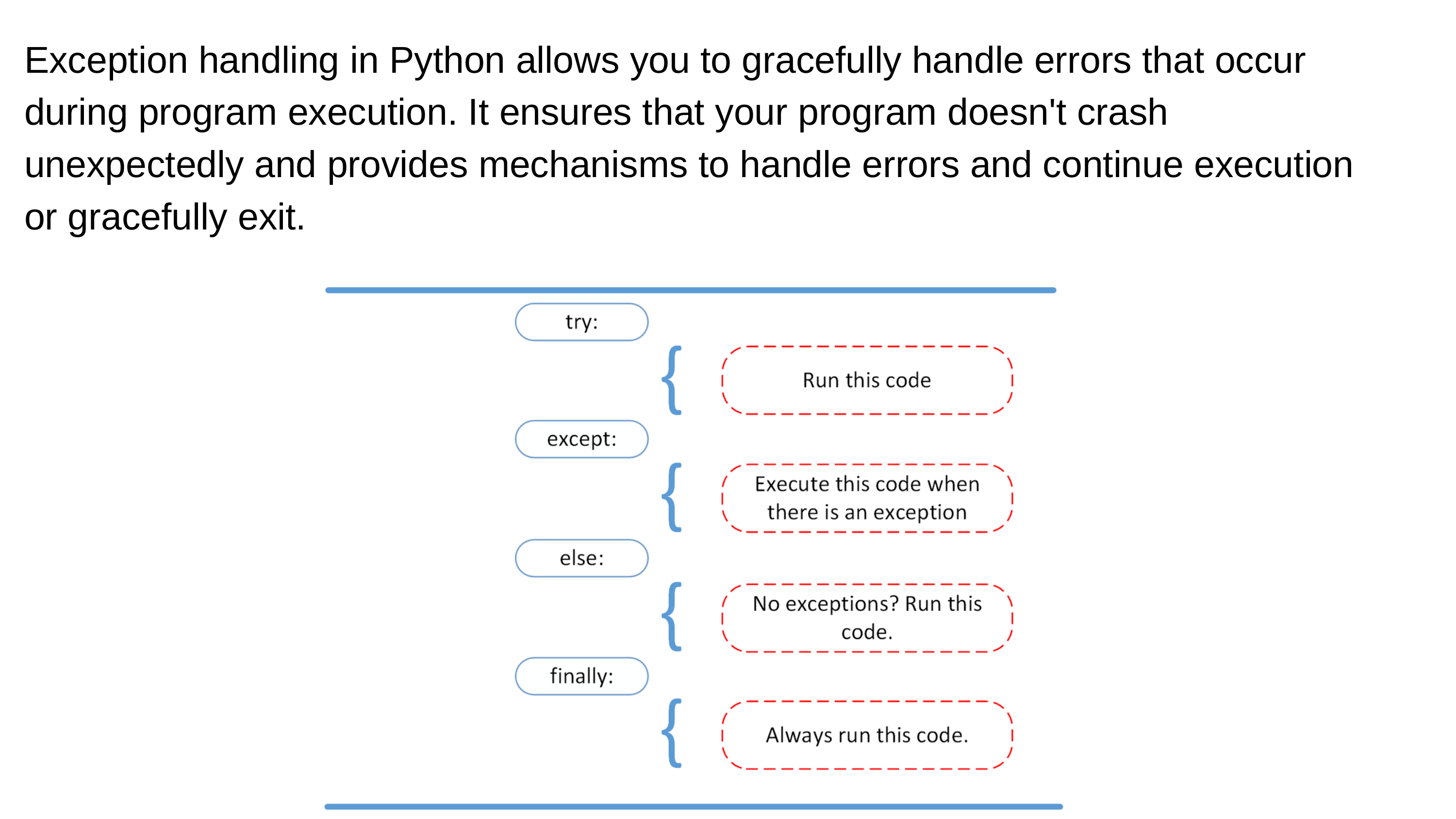

Exception handling in Python allows you to gracefully handle errors that occur during program execution. It ensures that your program doesn't crash unexpectedly and provides mechanisms to handle errors and continue execution or gracefully exit.